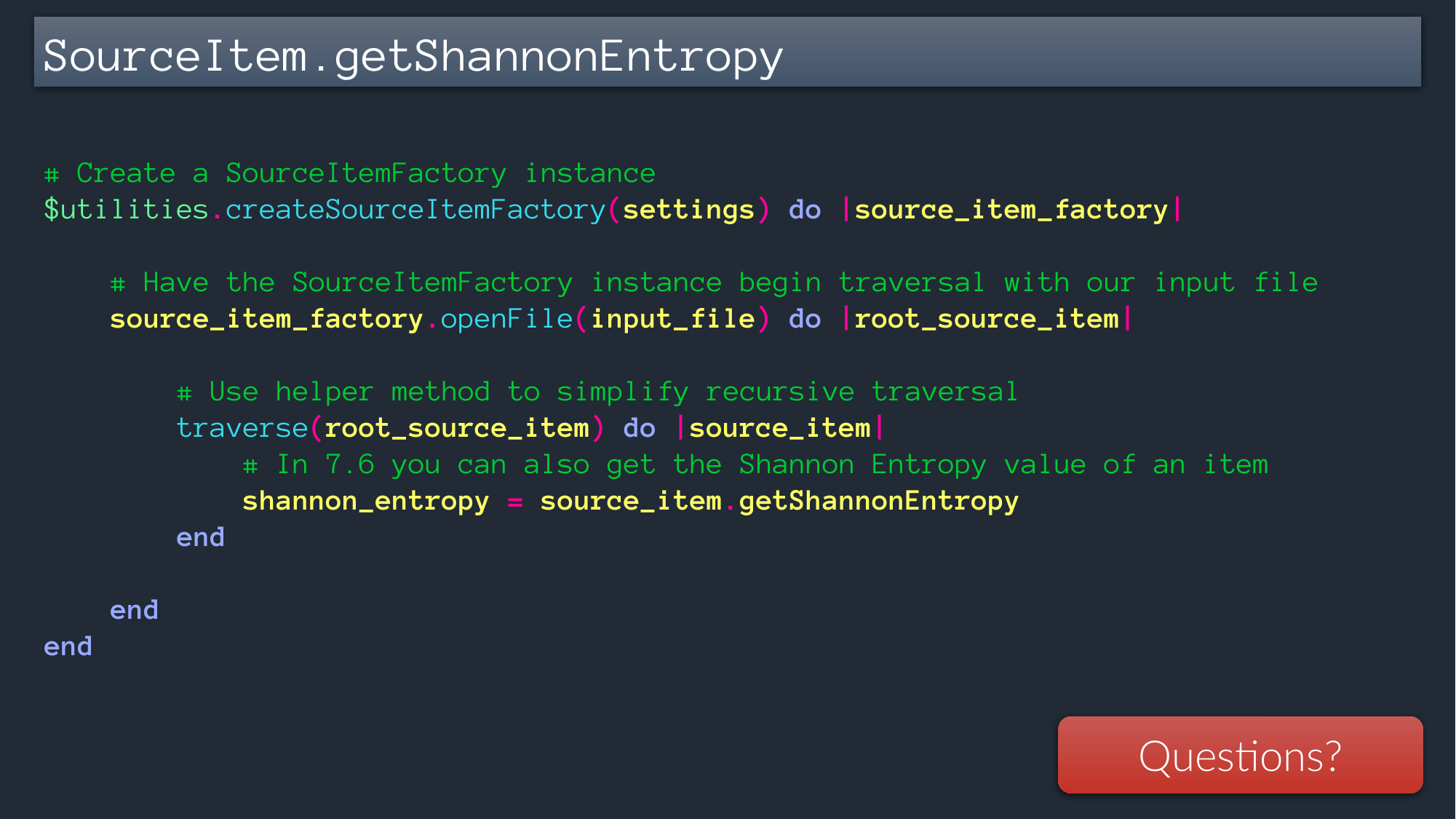

SourceItem.getShannonEntropy
# Create a SourceItemFactory instance
$utilities.createSourceItemFactory(settings) do |source_item_factory|

    # Have the SourceItemFactory instance begin traversal with our input file
    source_item_factory.openFile(input_file) do |root_source_item|

        # Use helper method to simplify recursive traversal
        traverse(root_source_item) do |source_item|
            # In 7.6 you can also get the Shannon Entropy value of an item
            shannon_entropy = source_item.getShannonEntropy
        end

    end
end
Questions?